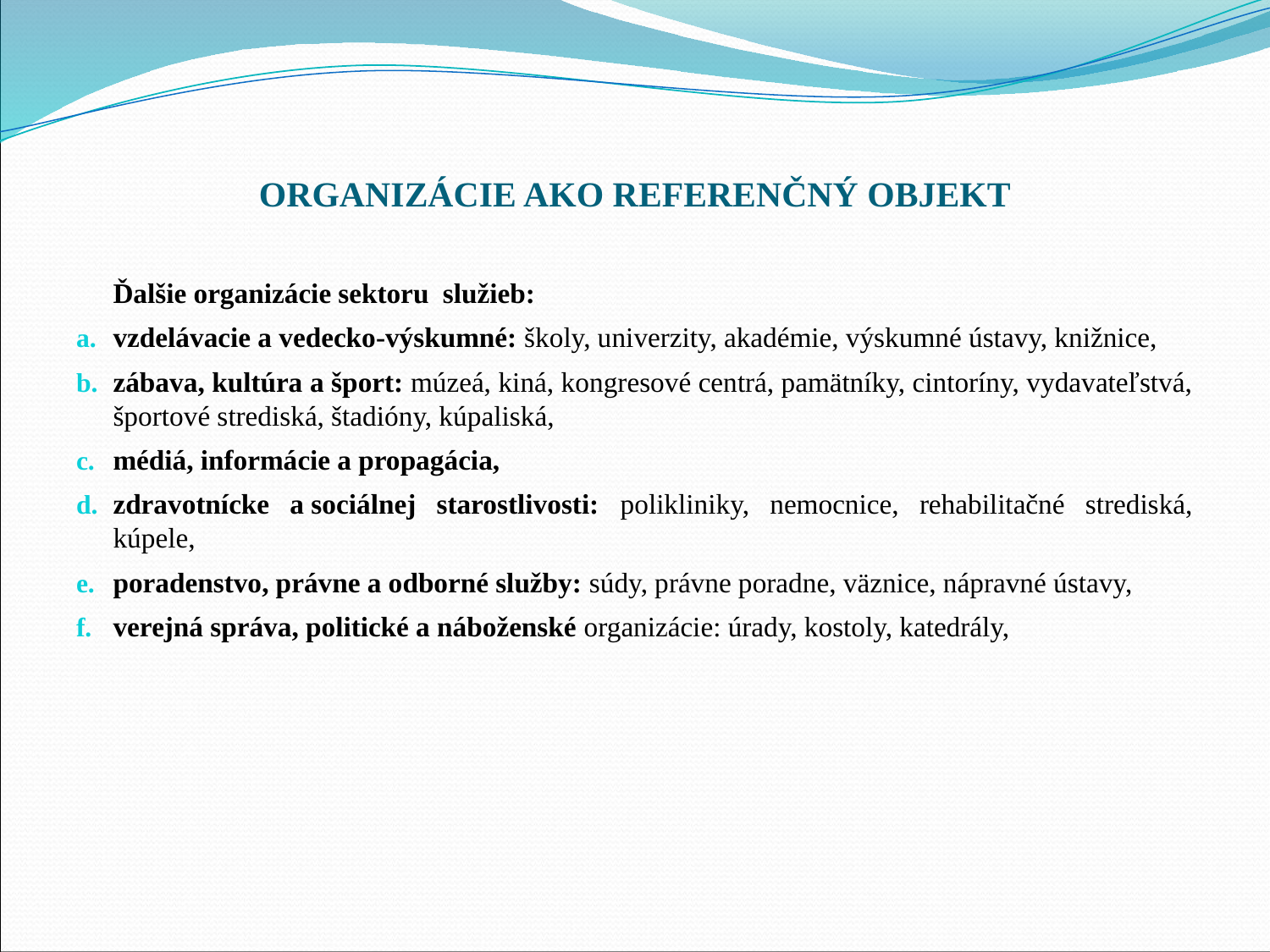

# ORGANIZÁCIE AKO REFERENČNÝ OBJEKT
	Ďalšie organizácie sektoru  služieb:
vzdelávacie a vedecko-výskumné: školy, univerzity, akadémie, výskumné ústavy, knižnice,
zábava, kultúra a šport: múzeá, kiná, kongresové centrá, pamätníky, cintoríny, vydavateľstvá, športové strediská, štadióny, kúpaliská,
médiá, informácie a propagácia,
zdravotnícke a sociálnej starostlivosti: polikliniky, nemocnice, rehabilitačné strediská, kúpele,
poradenstvo, právne a odborné služby: súdy, právne poradne, väznice, nápravné ústavy,
verejná správa, politické a náboženské organizácie: úrady, kostoly, katedrály,